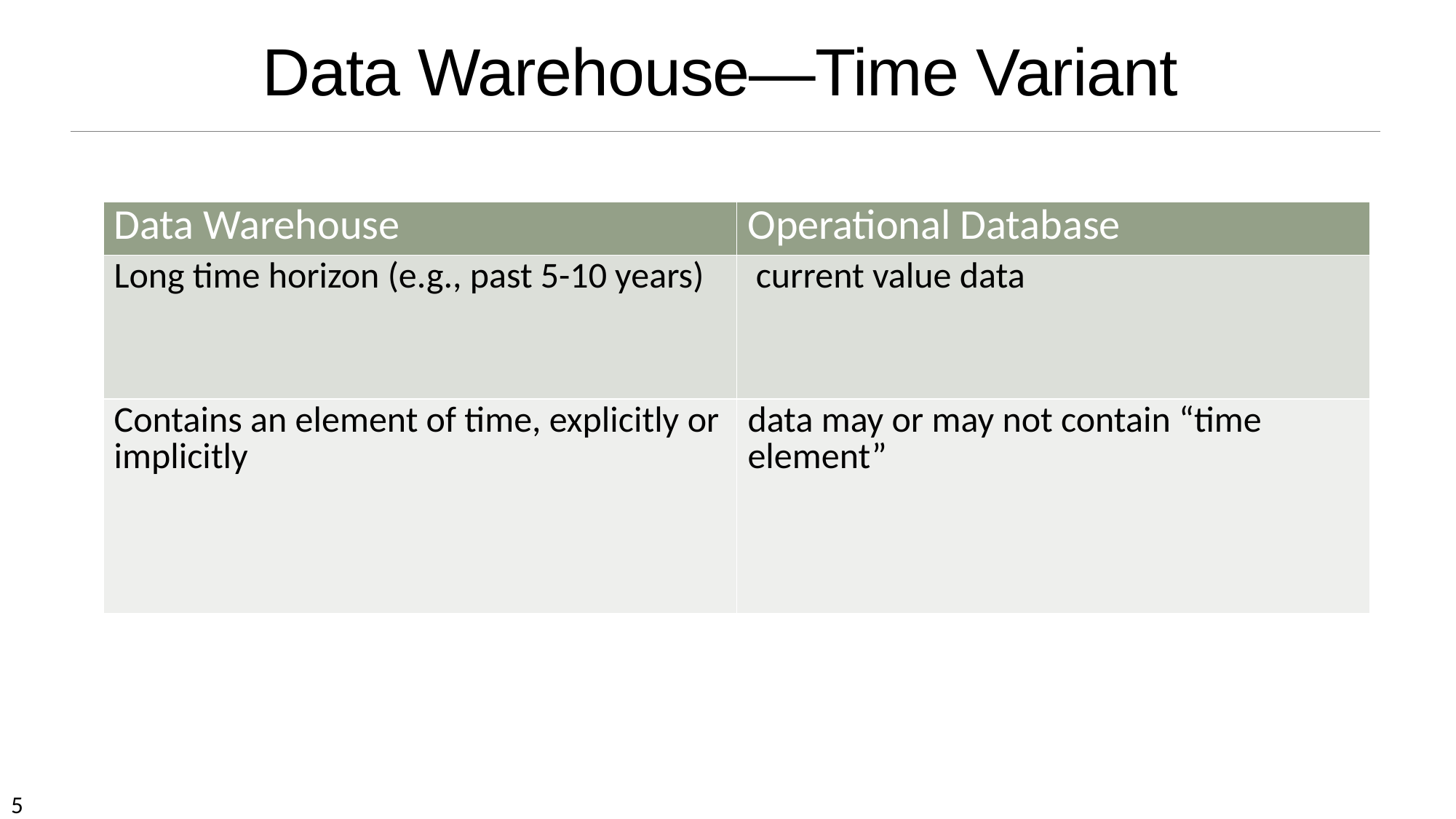

# Data Warehouse—Time Variant
| Data Warehouse | Operational Database |
| --- | --- |
| Long time horizon (e.g., past 5-10 years) | current value data |
| Contains an element of time, explicitly or implicitly | data may or may not contain “time element” |